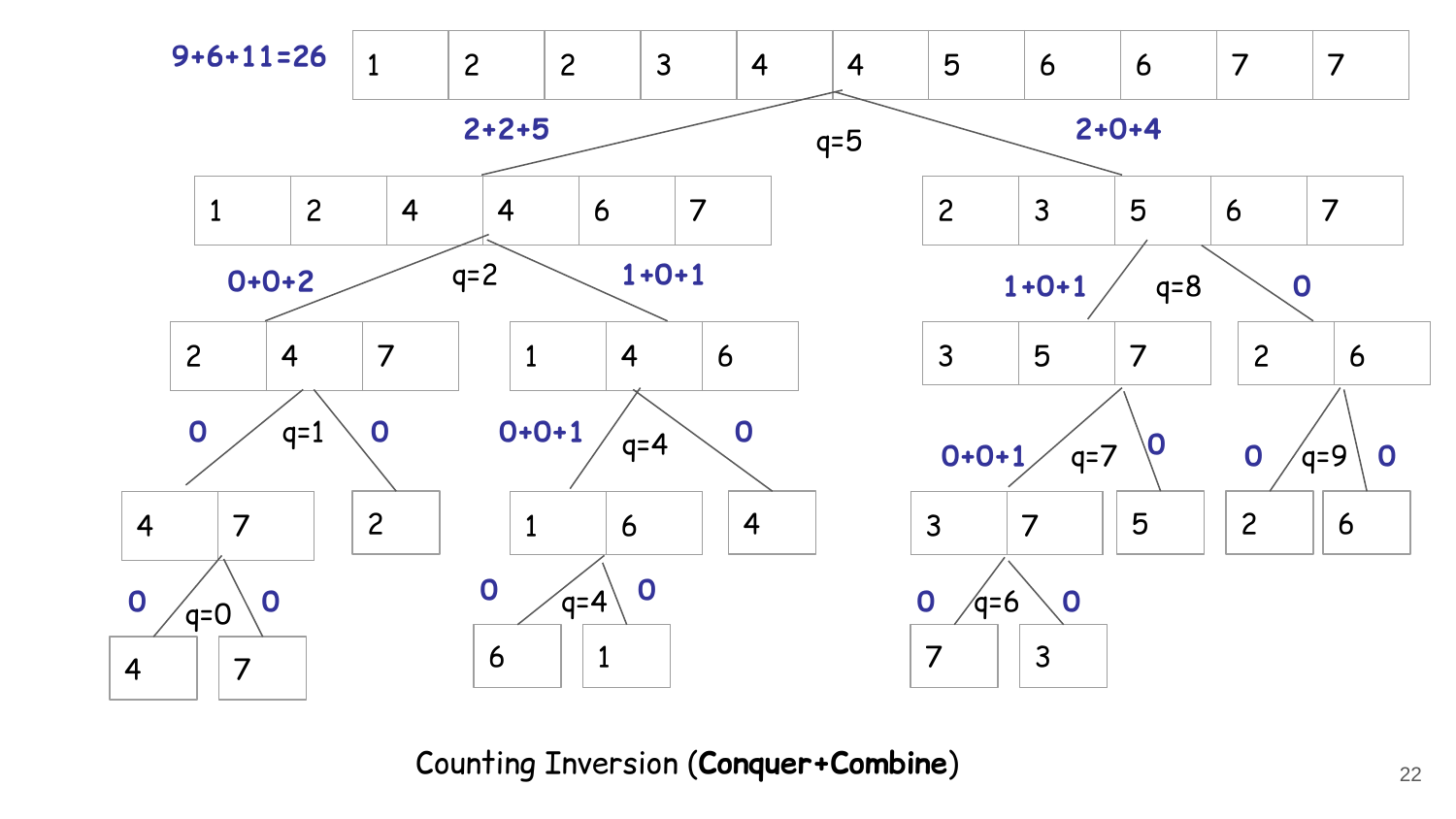

9+6+11=26
| 1 | 2 | 2 | 3 | 4 | 4 | 5 | 6 | 6 | 7 | 7 |
| --- | --- | --- | --- | --- | --- | --- | --- | --- | --- | --- |
2+2+5
2+0+4
q=5
| 1 | 2 | 4 | 4 | 6 | 7 |
| --- | --- | --- | --- | --- | --- |
| 2 | 3 | 5 | 6 | 7 |
| --- | --- | --- | --- | --- |
q=2
1+0+1
0+0+2
1+0+1
q=8
0
| 2 | 4 | 7 |
| --- | --- | --- |
| 1 | 4 | 6 |
| --- | --- | --- |
| 3 | 5 | 7 |
| --- | --- | --- |
| 2 | 6 |
| --- | --- |
0
q=1
0
0+0+1
0
q=4
0
0+0+1
q=7
0
q=9
0
2
4
5
2
6
| 4 | 7 |
| --- | --- |
| 1 | 6 |
| --- | --- |
| 3 | 7 |
| --- | --- |
0
0
0
0
q=4
0
q=6
0
q=0
6
1
7
3
4
7
# Counting Inversion (Conquer+Combine)
22